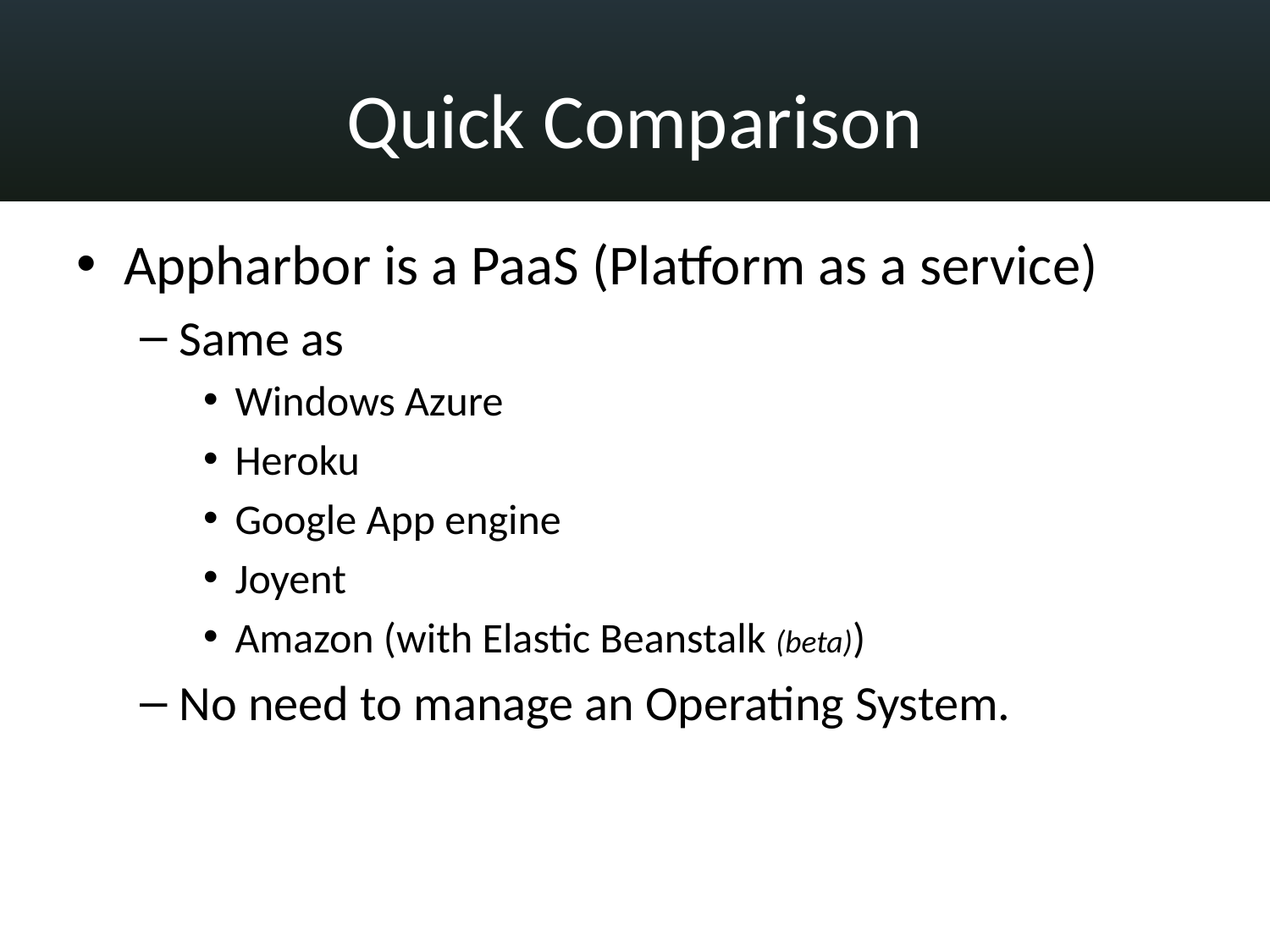

# Quick Comparison
Appharbor is a PaaS (Platform as a service)
Same as
Windows Azure
Heroku
Google App engine
Joyent
Amazon (with Elastic Beanstalk (beta))
No need to manage an Operating System.